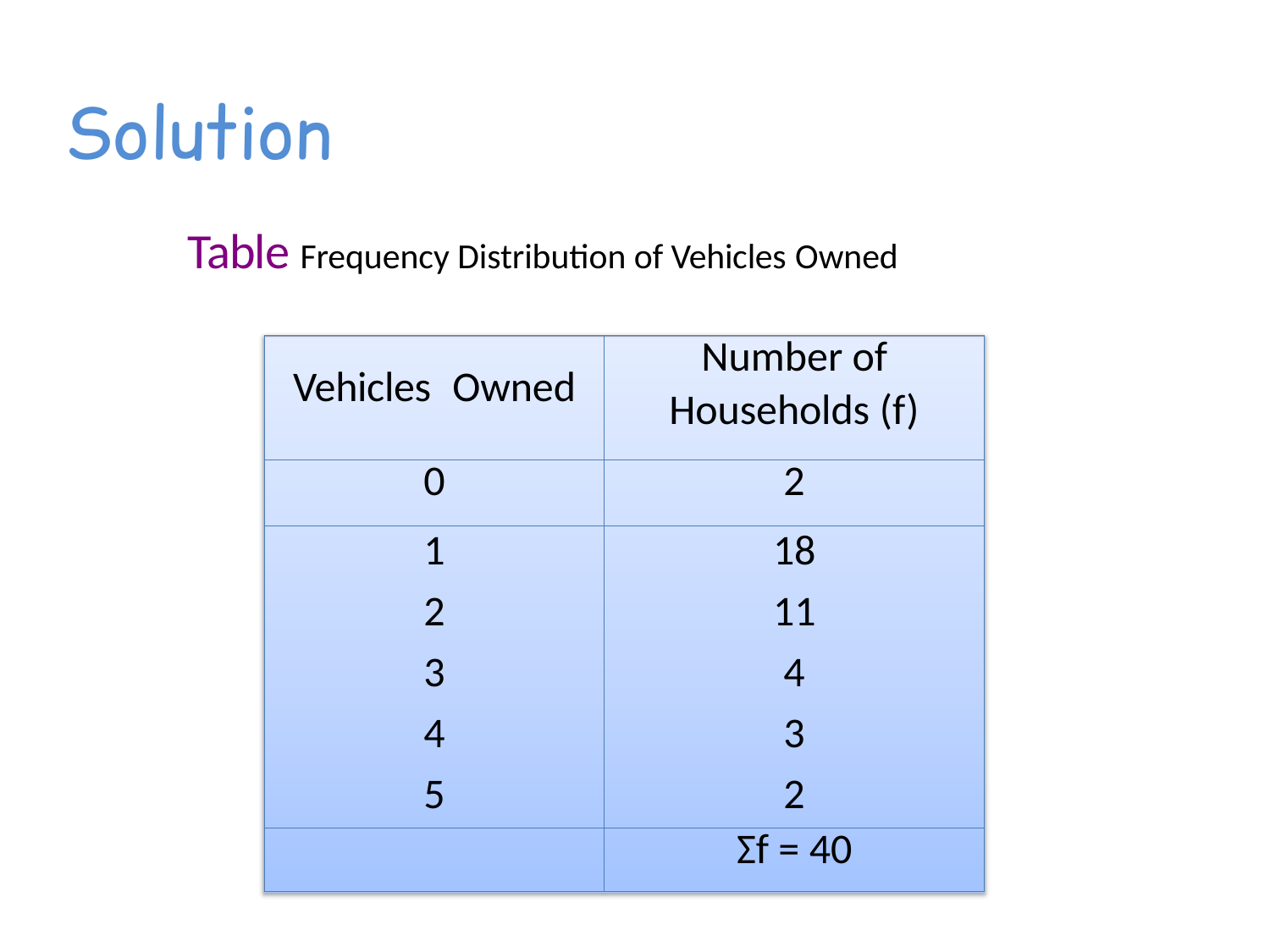

# Solution
Table Frequency Distribution of Vehicles Owned

| Vehicles Owned | Number of Households (f) |
| --- | --- |
| 0 | 2 |
| 1 | 18 |
| 2 | 11 |
| 3 | 4 |
| 4 | 3 |
| 5 | 2 |
|  | Σf = 40 |